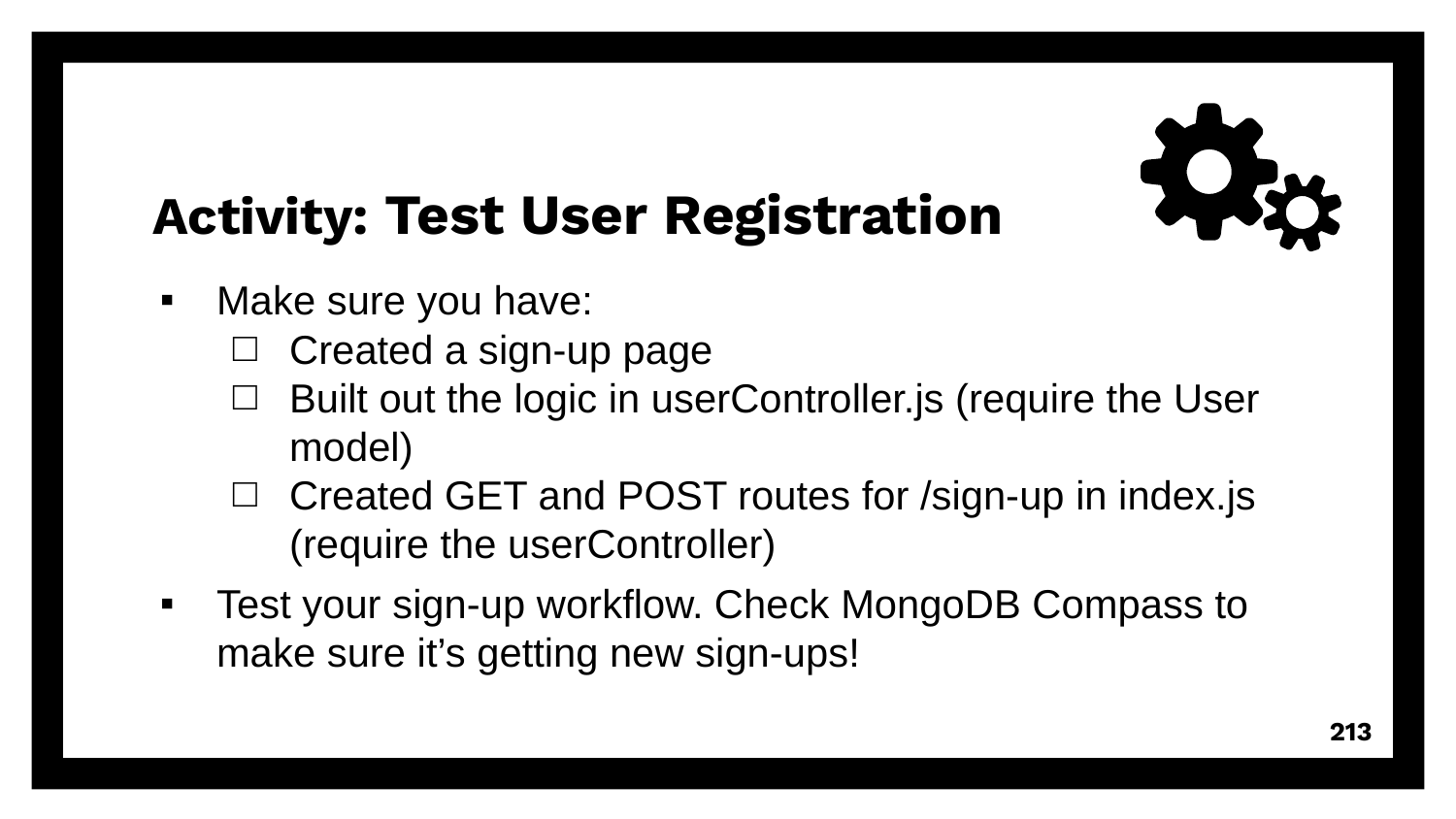

# Activity: Test User Registration
Make sure you have:
Created a sign-up page
Built out the logic in userController.js (require the User model)
Created GET and POST routes for /sign-up in index.js (require the userController)
Test your sign-up workflow. Check MongoDB Compass to make sure it’s getting new sign-ups!

213